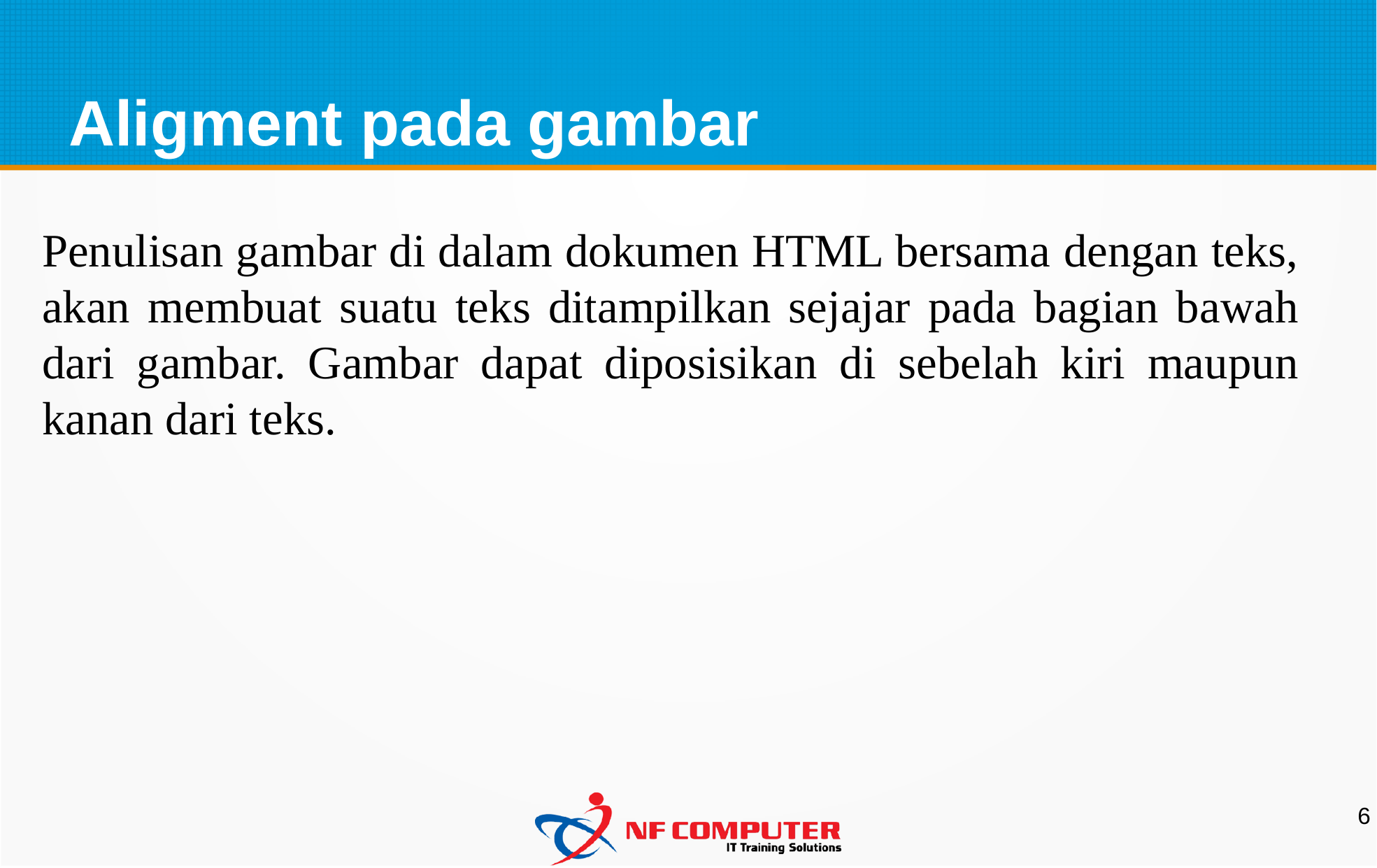

Aligment pada gambar
Penulisan gambar di dalam dokumen HTML bersama dengan teks, akan membuat suatu teks ditampilkan sejajar pada bagian bawah dari gambar. Gambar dapat diposisikan di sebelah kiri maupun kanan dari teks.

6